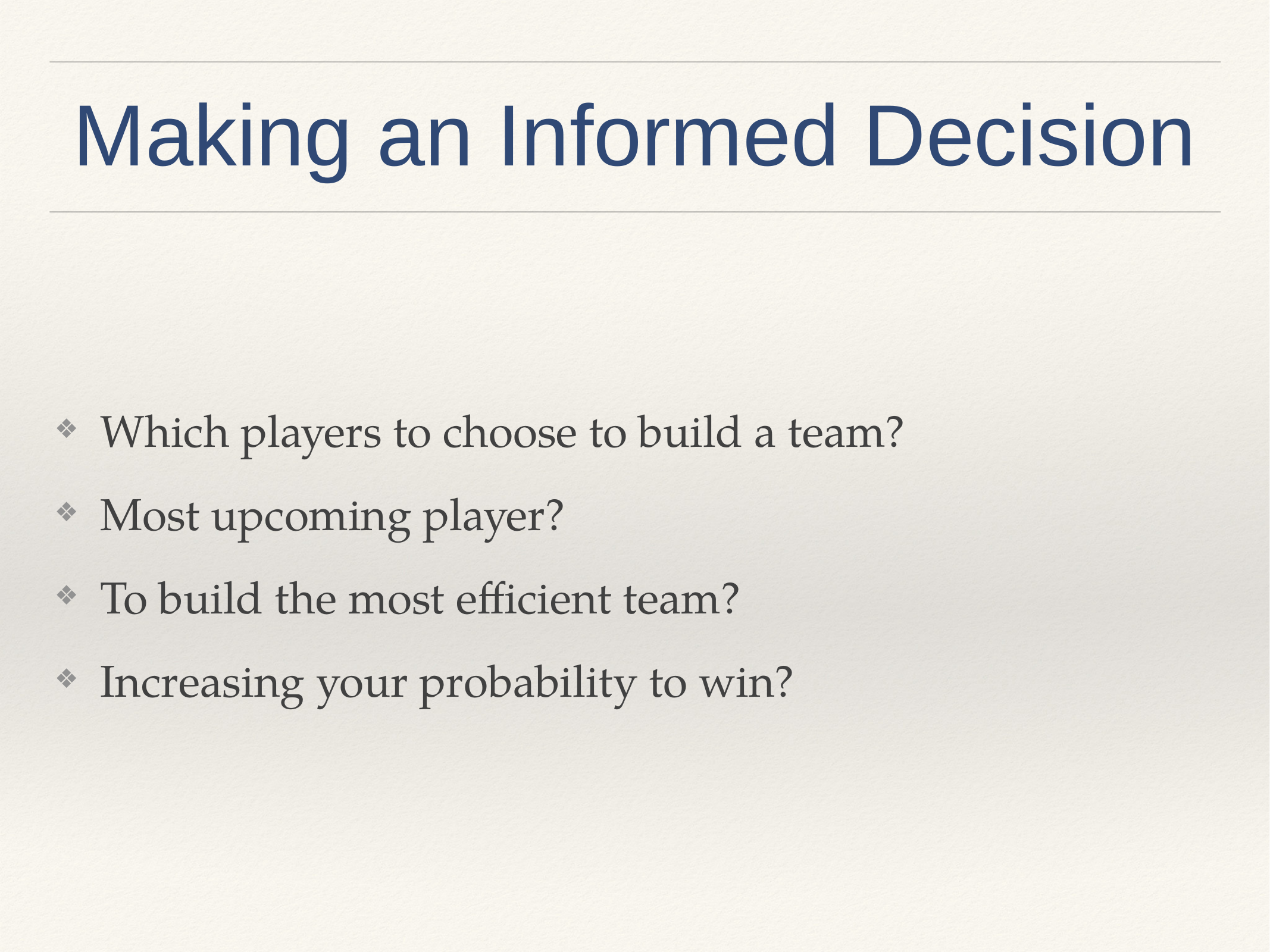

# Making an Informed Decision
Which players to choose to build a team?
Most upcoming player?
To build the most efficient team?
Increasing your probability to win?